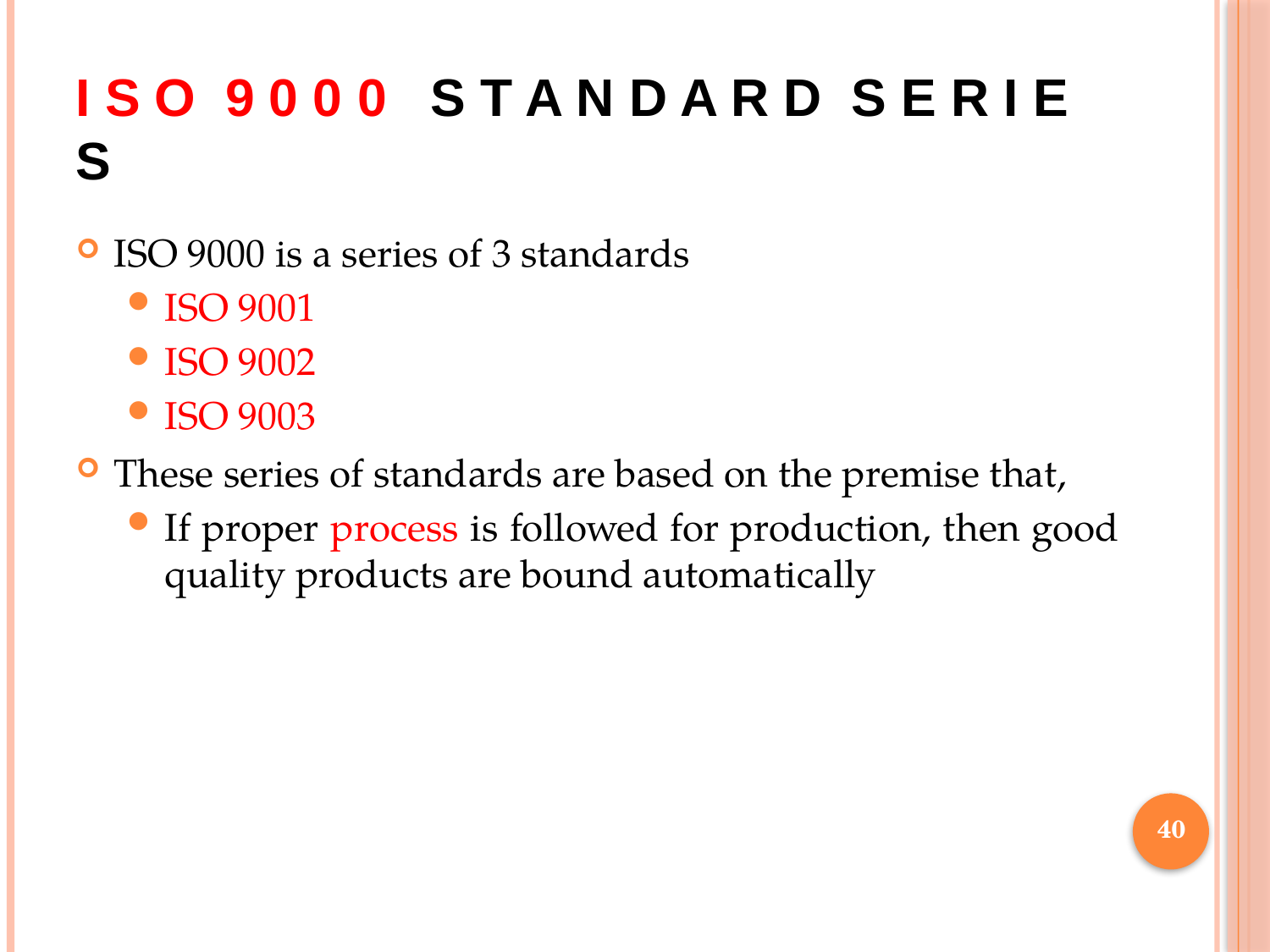

# I S O  9 0 0 0   S T A N D A R D  S E R I E S
ISO 9000 is a series of 3 standards
ISO 9001
ISO 9002
ISO 9003
These series of standards are based on the premise that,
If proper process is followed for production, then good quality products are bound automatically
40